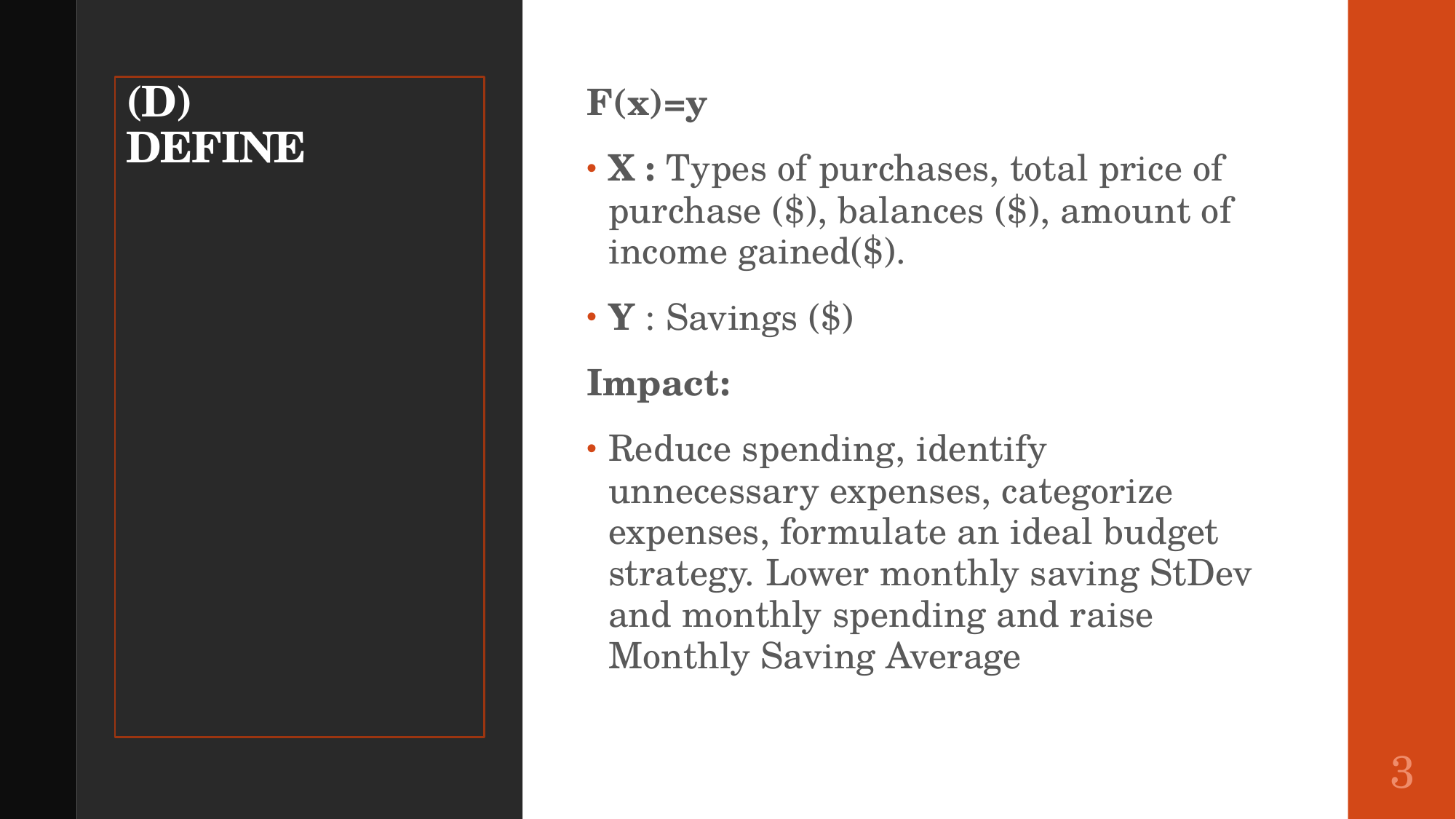

# (D)
DEFINE
F(x)=y
X : Types of purchases, total price of purchase ($), balances ($), amount of income gained($).
Y : Savings ($)
Impact:
Reduce spending, identify unnecessary expenses, categorize expenses, formulate an ideal budget strategy. Lower monthly saving StDev and monthly spending and raise Monthly Saving Average

3